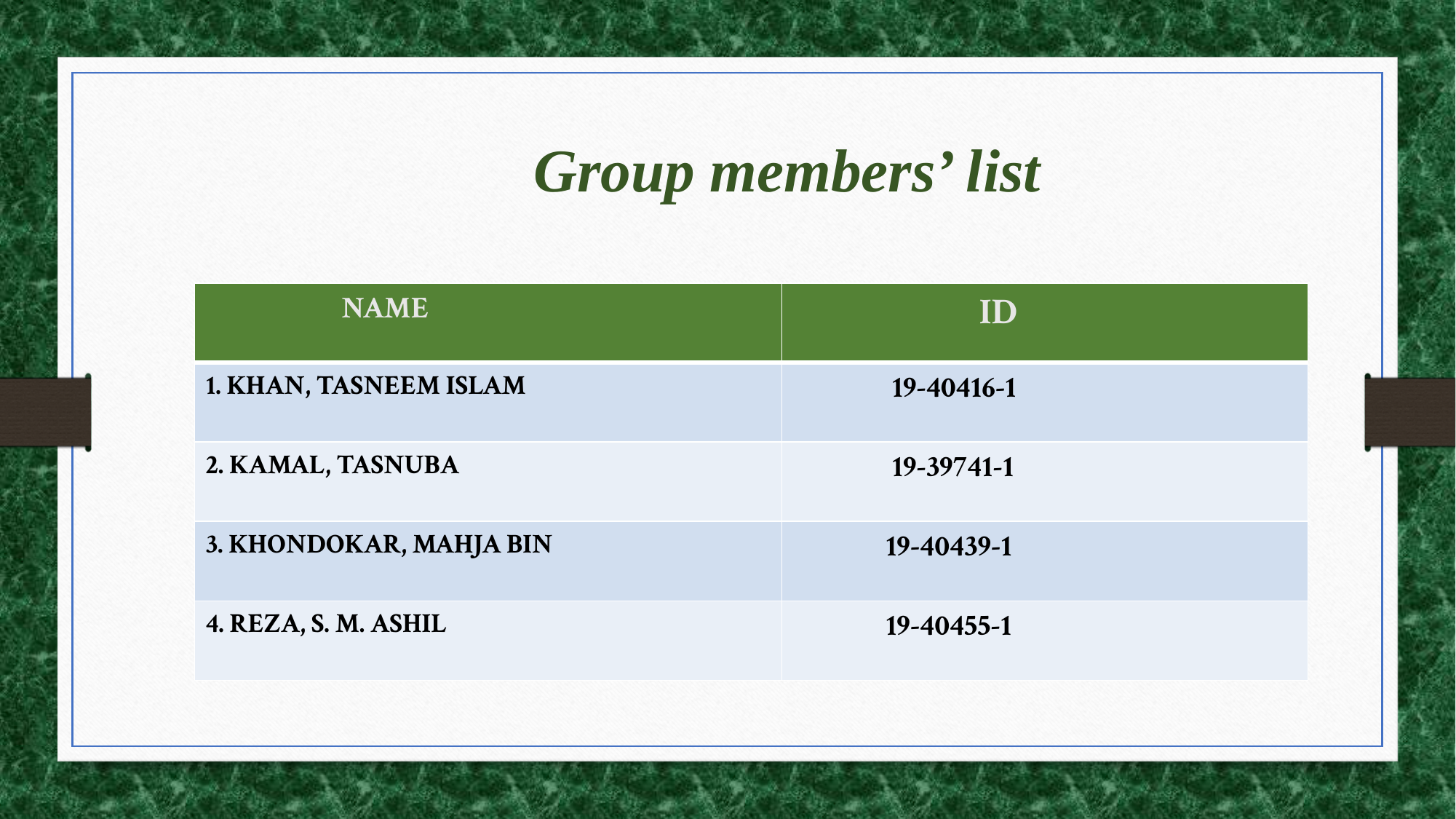

Group members’ list
| NAME | ID |
| --- | --- |
| 1. KHAN, TASNEEM ISLAM | 19-40416-1 |
| 2. KAMAL, TASNUBA | 19-39741-1 |
| 3. KHONDOKAR, MAHJA BIN | 19-40439-1 |
| 4. REZA, S. M. ASHIL | 19-40455-1 |